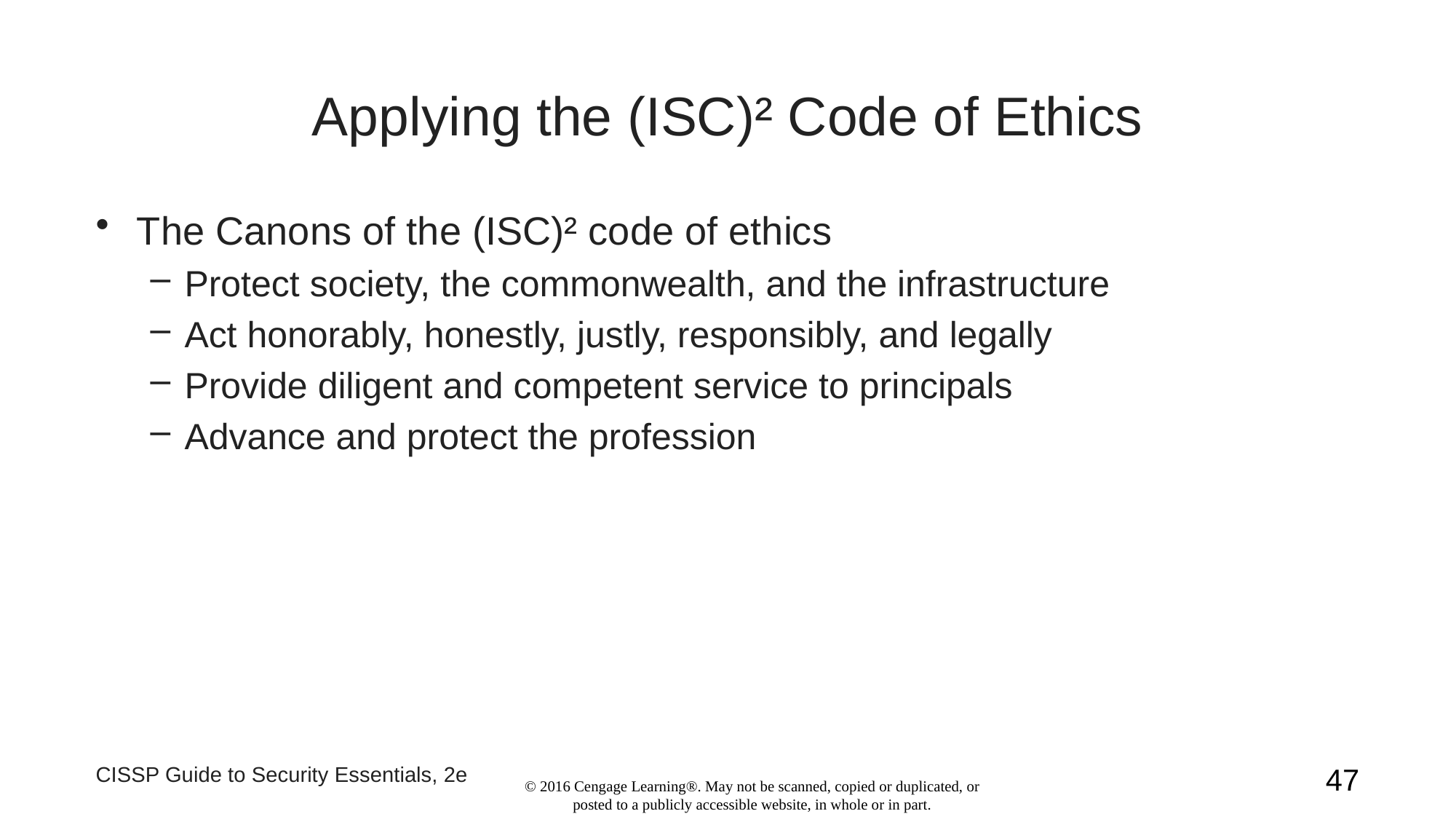

# Applying the (ISC)² Code of Ethics
The Canons of the (ISC)² code of ethics
Protect society, the commonwealth, and the infrastructure
Act honorably, honestly, justly, responsibly, and legally
Provide diligent and competent service to principals
Advance and protect the profession
CISSP Guide to Security Essentials, 2e
47
© 2016 Cengage Learning®. May not be scanned, copied or duplicated, or posted to a publicly accessible website, in whole or in part.